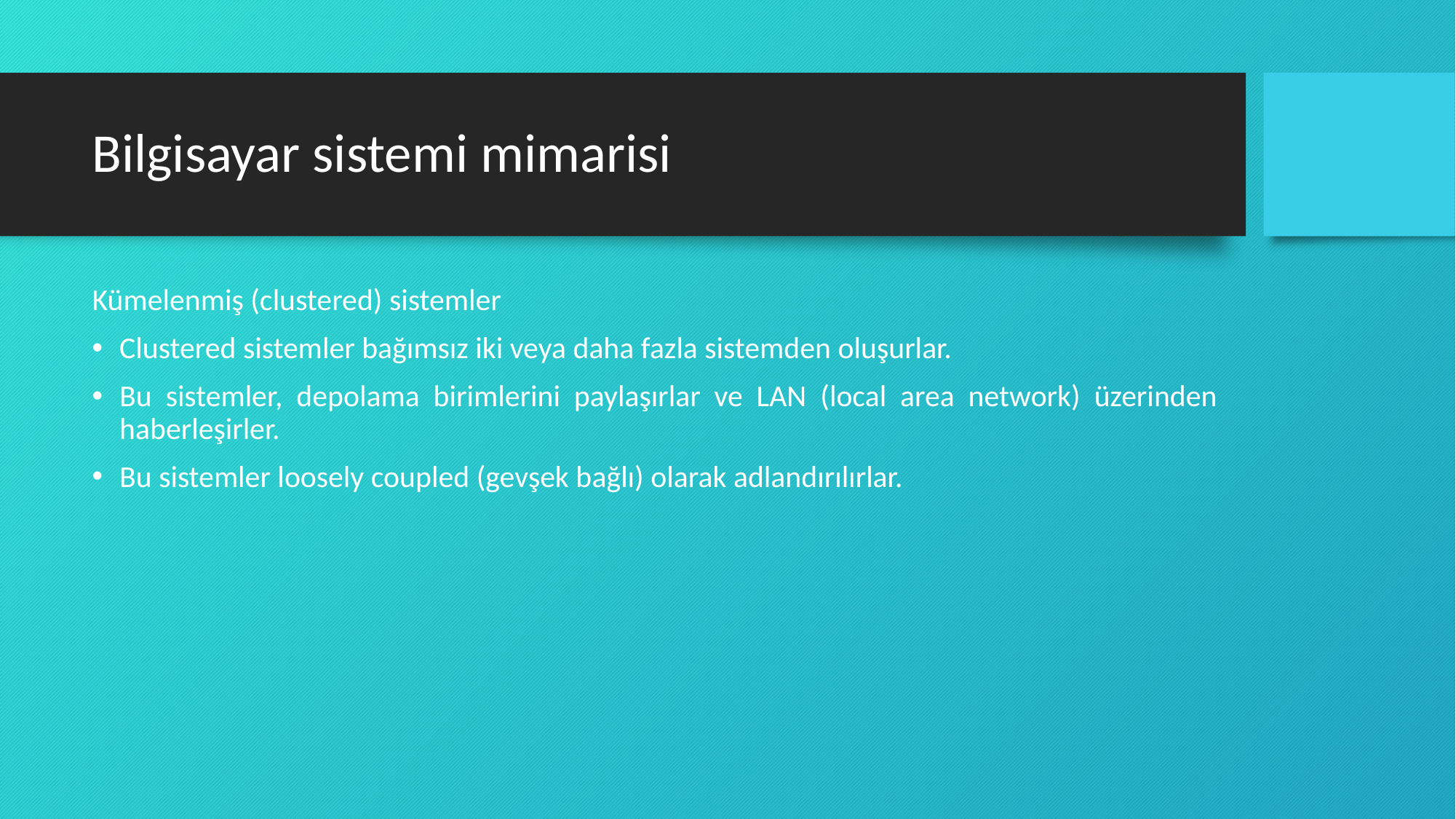

# Bilgisayar sistemi mimarisi
Kümelenmiş (clustered) sistemler
Clustered sistemler bağımsız iki veya daha fazla sistemden oluşurlar.
Bu sistemler, depolama birimlerini paylaşırlar ve LAN (local area network) üzerinden haberleşirler.
Bu sistemler loosely coupled (gevşek bağlı) olarak adlandırılırlar.